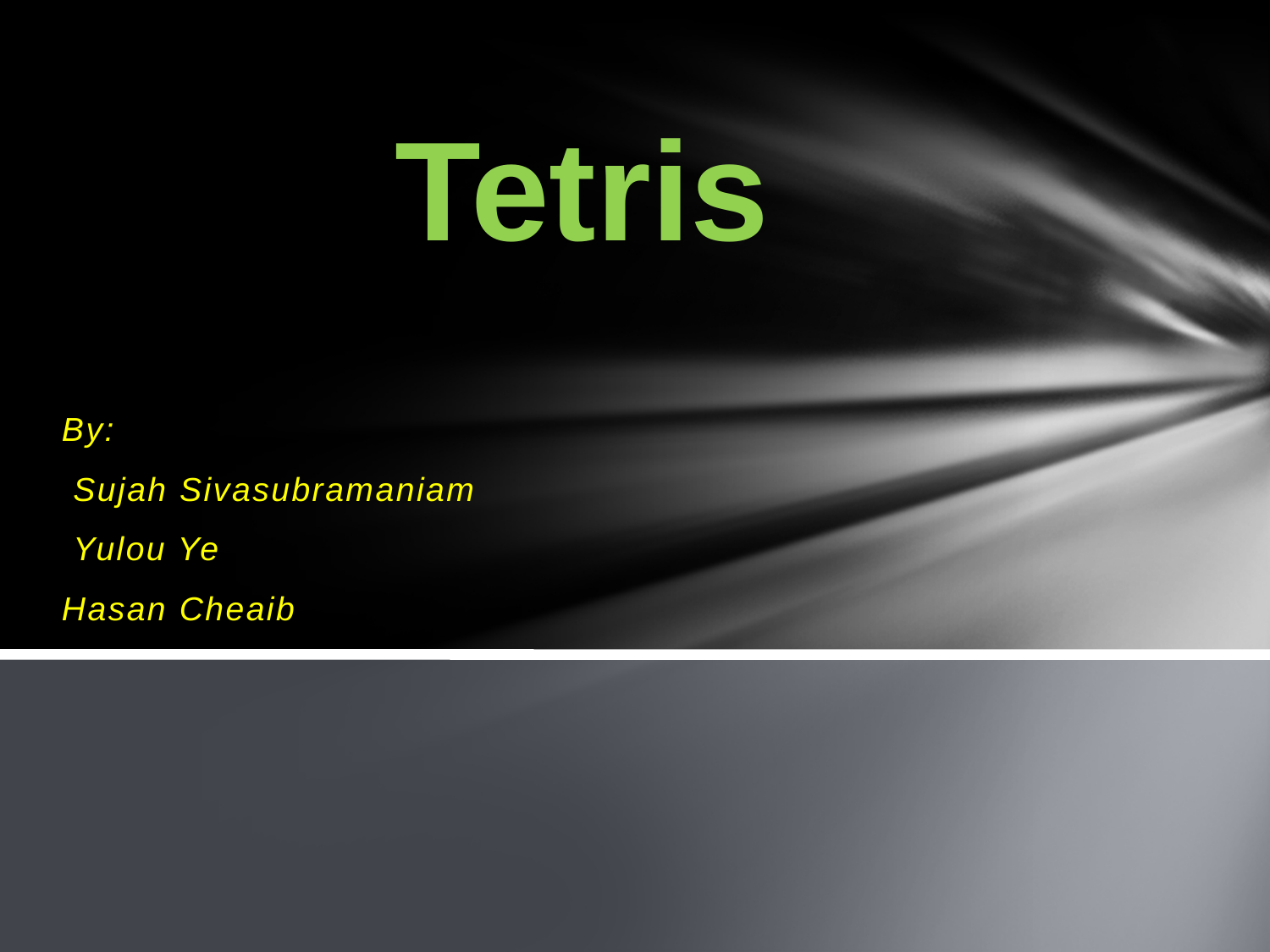

# Tetris
By:
 Sujah Sivasubramaniam
 Yulou Ye
Hasan Cheaib